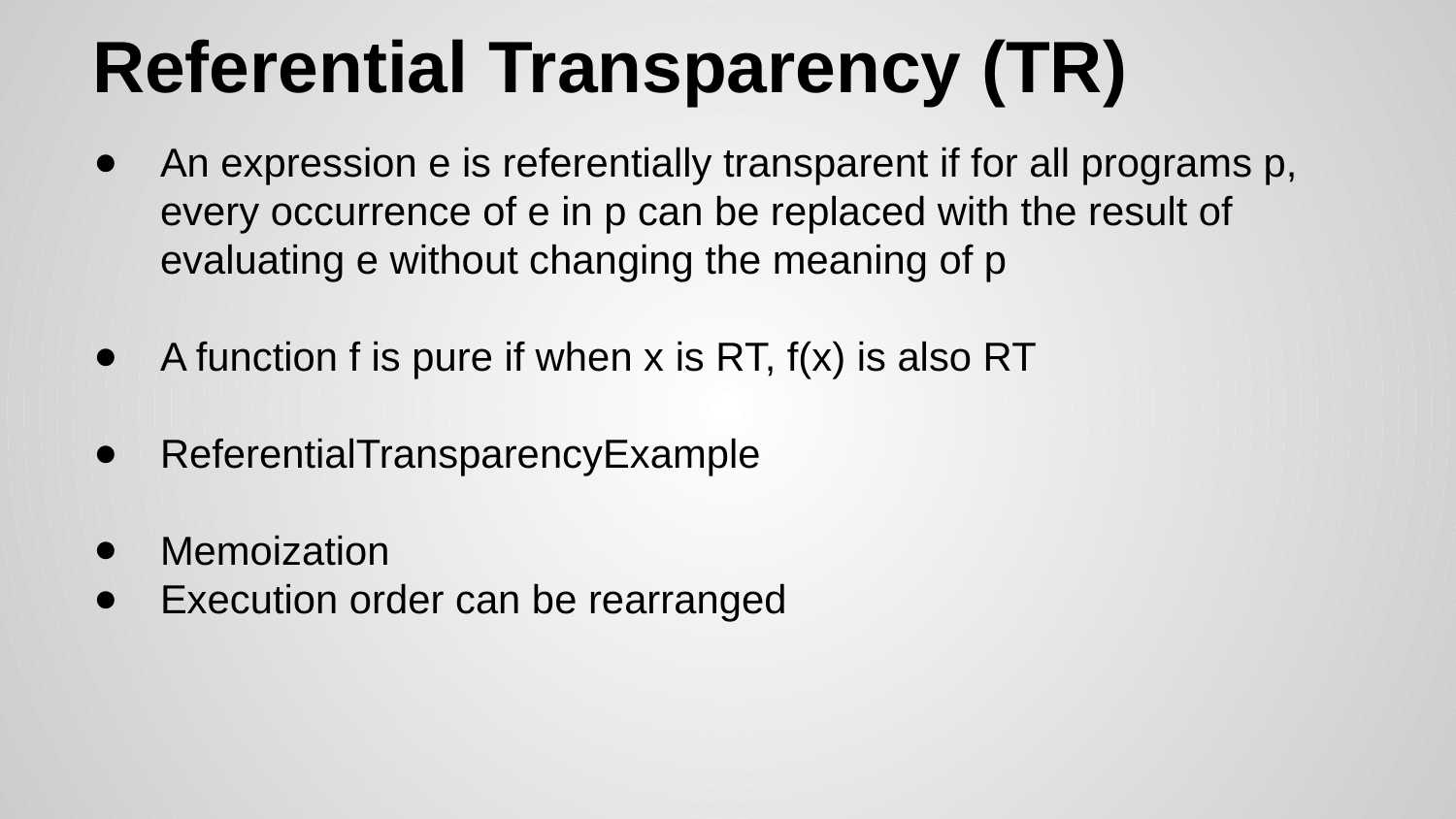

# Referential Transparency (TR)
An expression e is referentially transparent if for all programs p, every occurrence of e in p can be replaced with the result of evaluating e without changing the meaning of p

A function f is pure if when x is RT, f(x) is also RT

ReferentialTransparencyExample

Memoization
Execution order can be rearranged